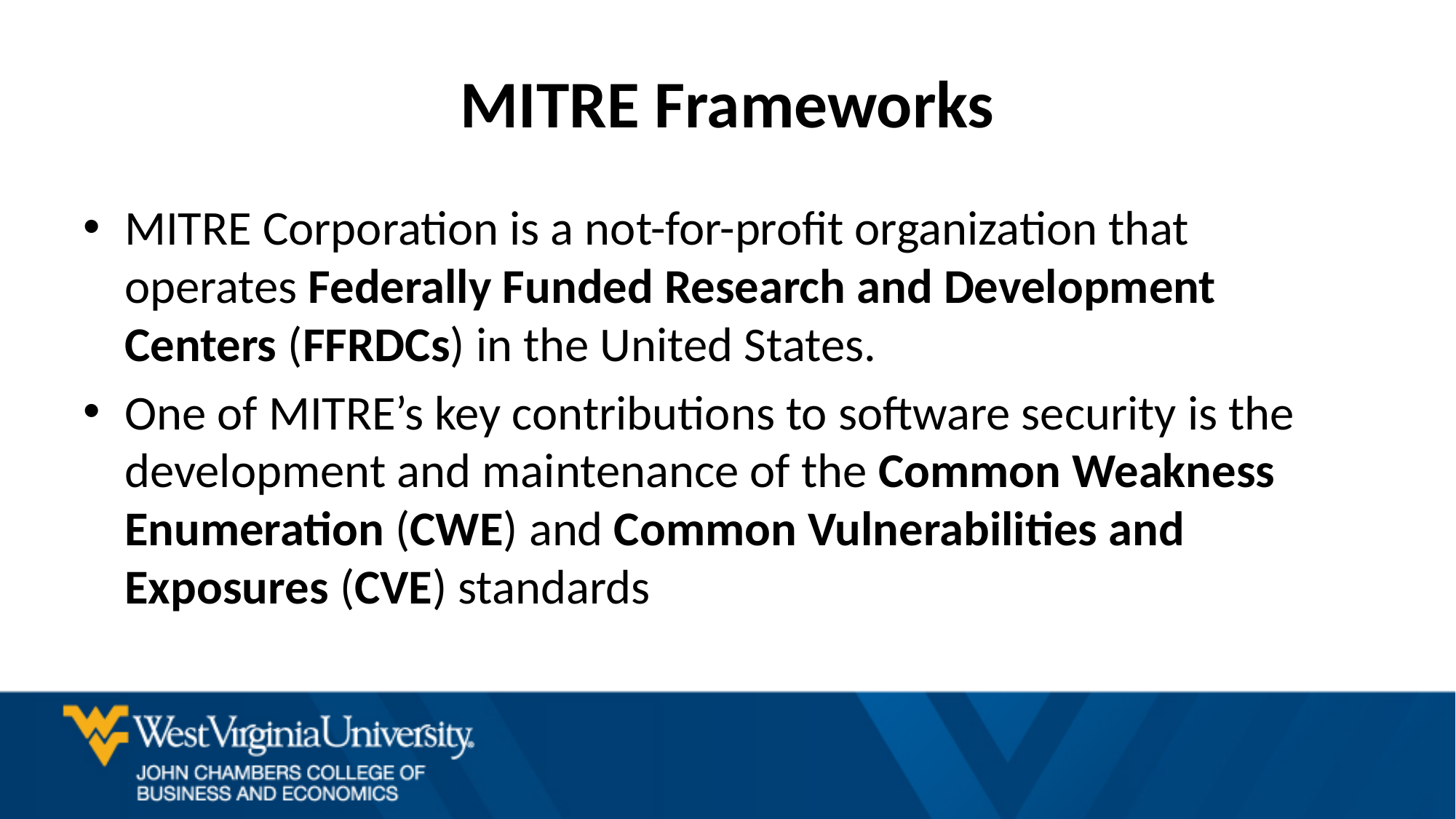

# MITRE Frameworks
MITRE Corporation is a not-for-profit organization that operates Federally Funded Research and Development Centers (FFRDCs) in the United States.
One of MITRE’s key contributions to software security is the development and maintenance of the Common Weakness Enumeration (CWE) and Common Vulnerabilities and Exposures (CVE) standards